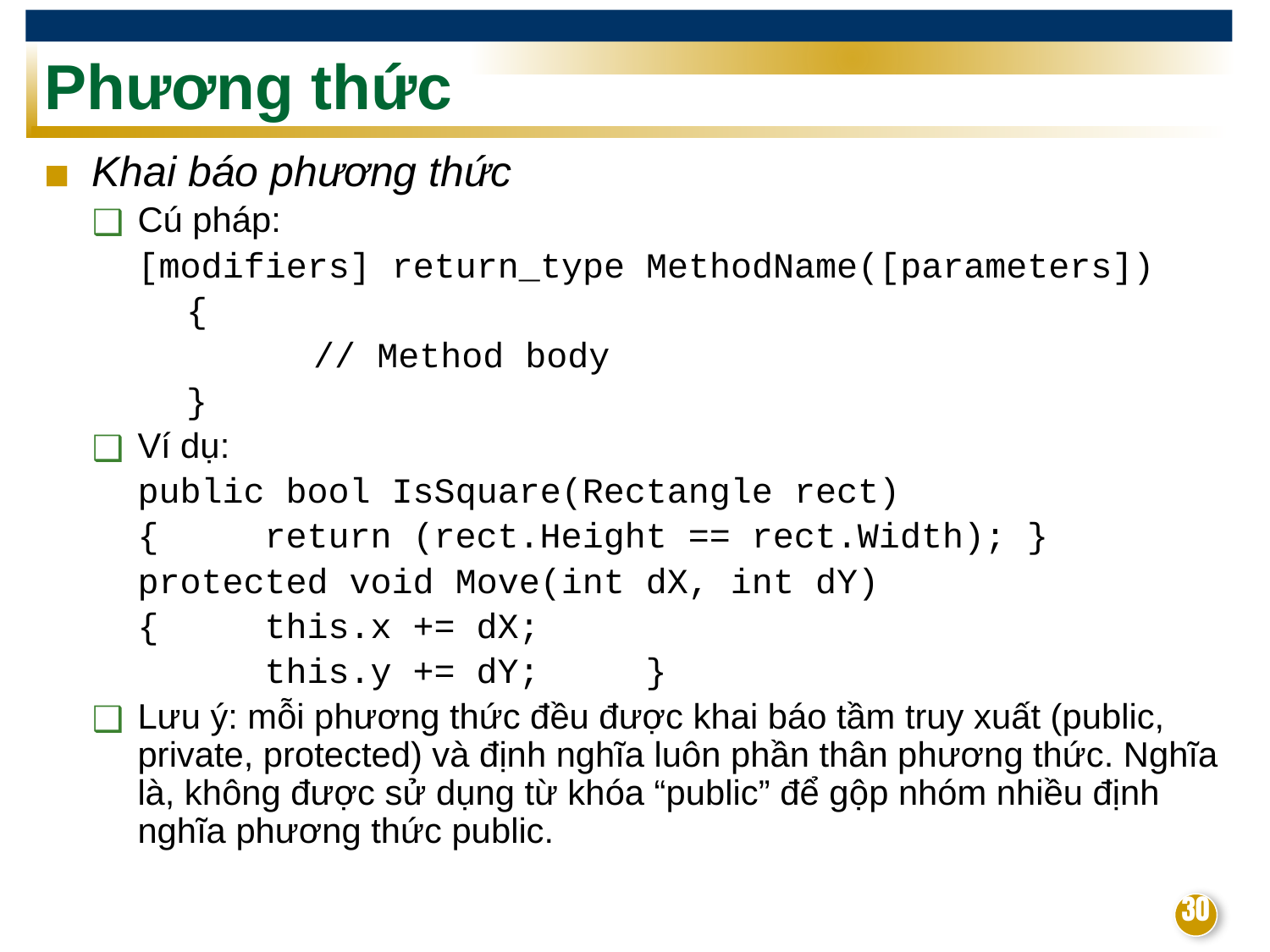

# Phương thức
Khai báo phương thức
Cú pháp:
[modifiers] return_type MethodName([parameters])
	{
		// Method body
	}
Ví dụ:
	public bool IsSquare(Rectangle rect)
	{	return (rect.Height == rect.Width); }
	protected void Move(int dX, int dY)
	{	this.x += dX;
		this.y += dY;	}
Lưu ý: mỗi phương thức đều được khai báo tầm truy xuất (public, private, protected) và định nghĩa luôn phần thân phương thức. Nghĩa là, không được sử dụng từ khóa “public” để gộp nhóm nhiều định nghĩa phương thức public.

30